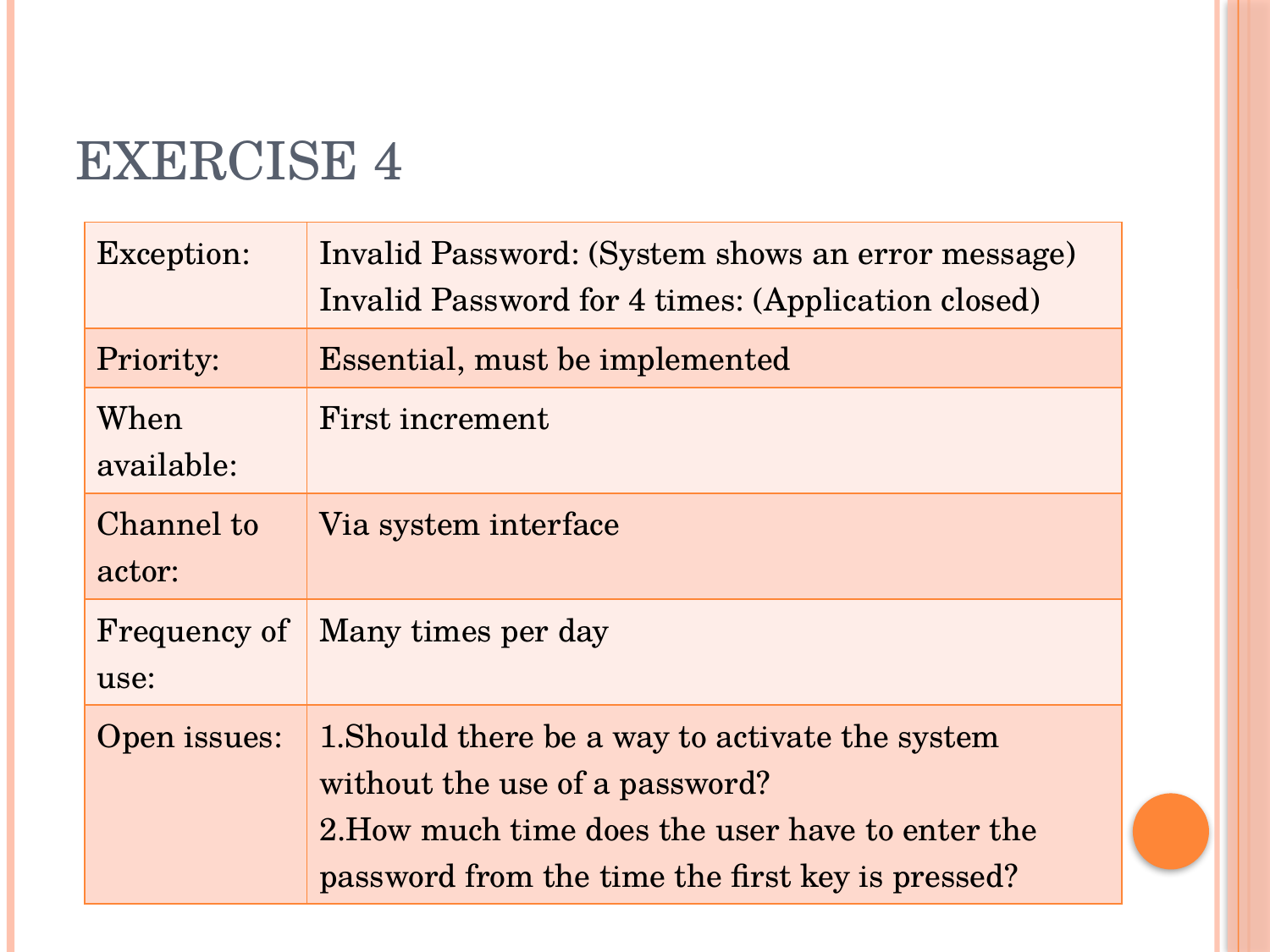

# Exercise 4
| Exception: | Invalid Password: (System shows an error message) Invalid Password for 4 times: (Application closed) |
| --- | --- |
| Priority: | Essential, must be implemented |
| When available: | First increment |
| Channel to actor: | Via system interface |
| Frequency of use: | Many times per day |
| Open issues: | 1.Should there be a way to activate the system without the use of a password? 2.How much time does the user have to enter the password from the time the first key is pressed? |